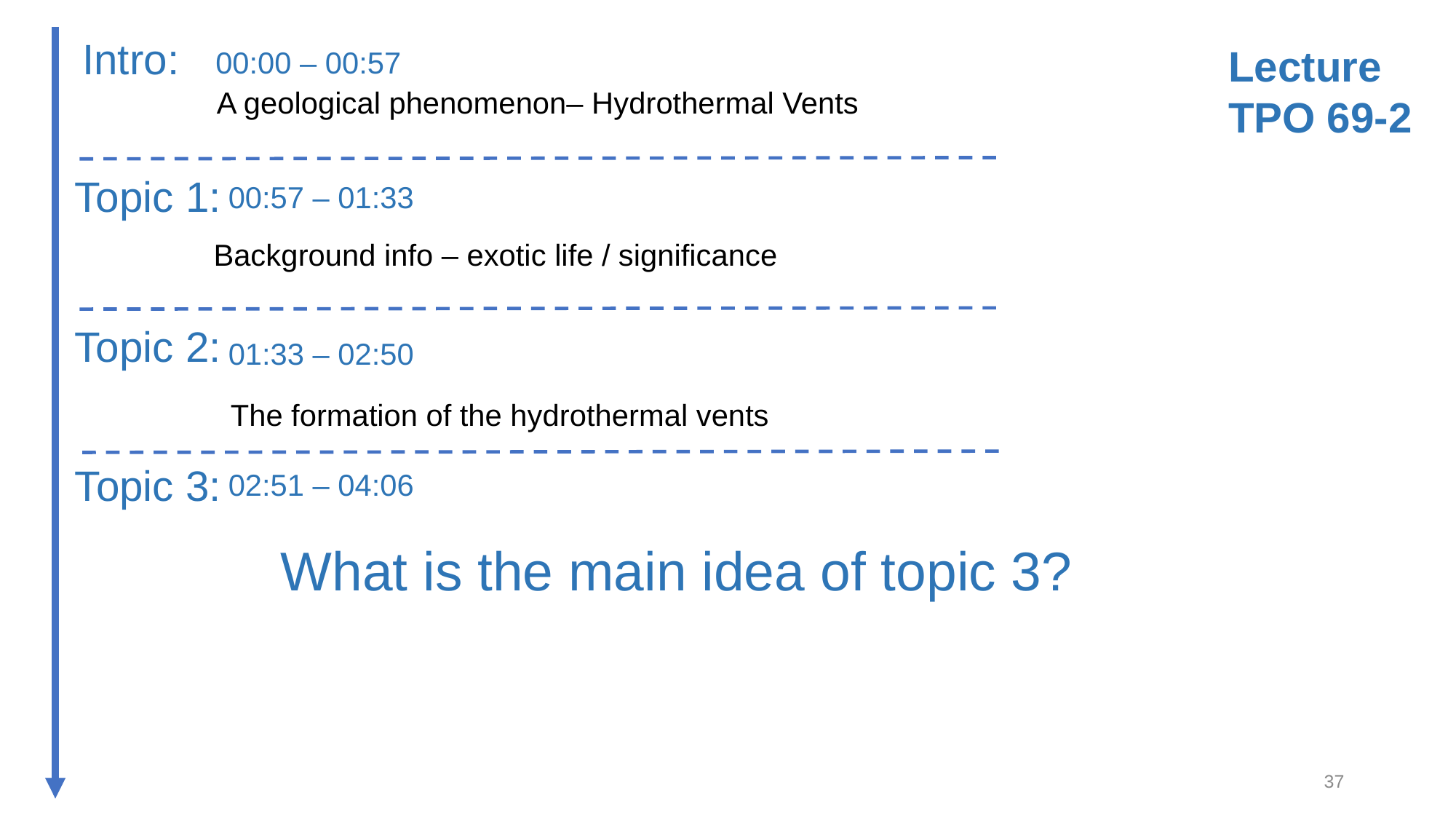

Intro:
Lecture
TPO 69-2
00:00 – 00:57
A geological phenomenon– Hydrothermal Vents
Topic 1:
00:57 – 01:33
Background info – exotic life / significance
Topic 2:
01:33 – 02:50
The formation of the hydrothermal vents
Topic 3:
02:51 – 04:06
What is the main idea of topic 3?

37